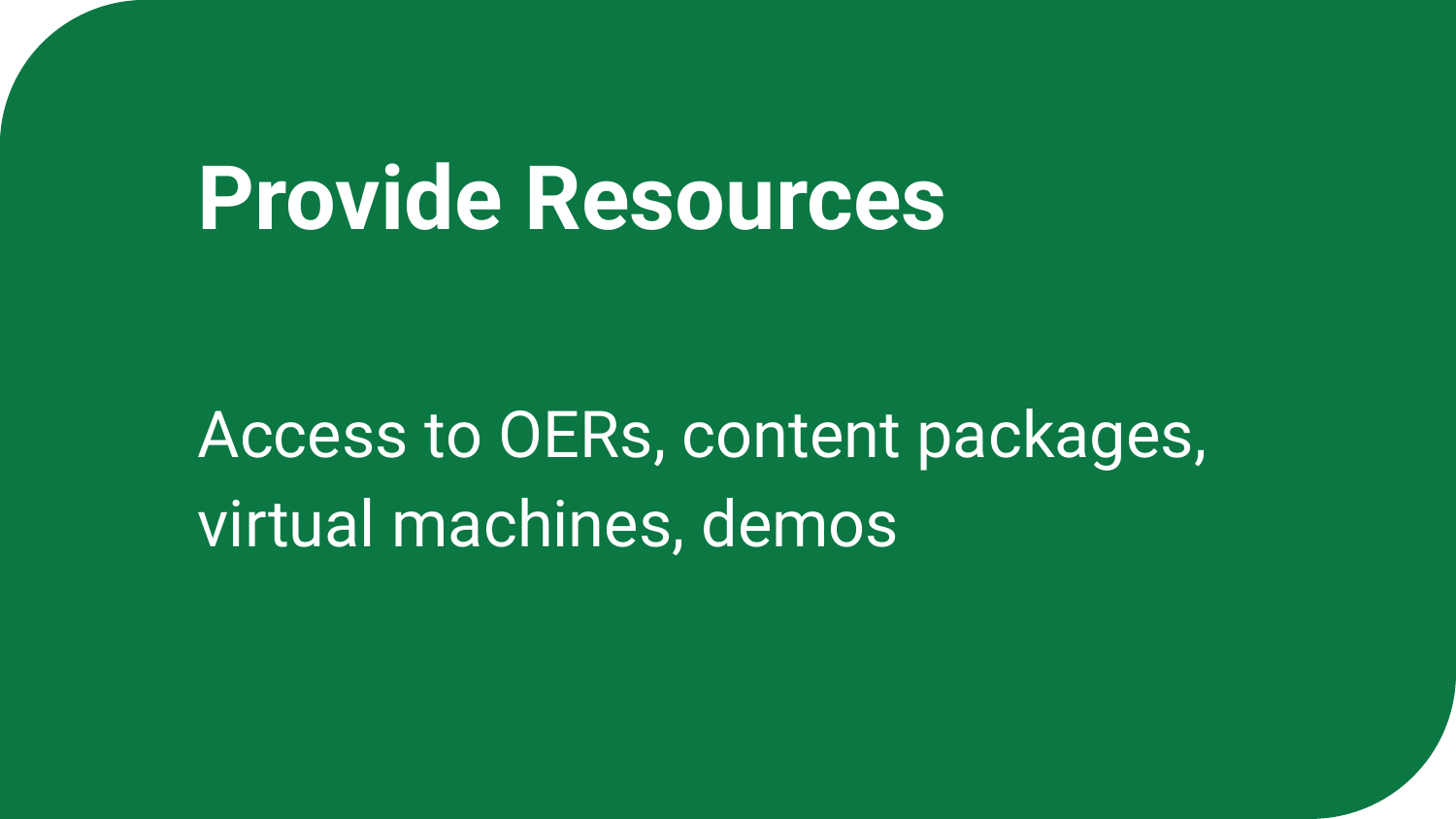

Provide Resources
Access to OERs, content packages, virtual machines, demos